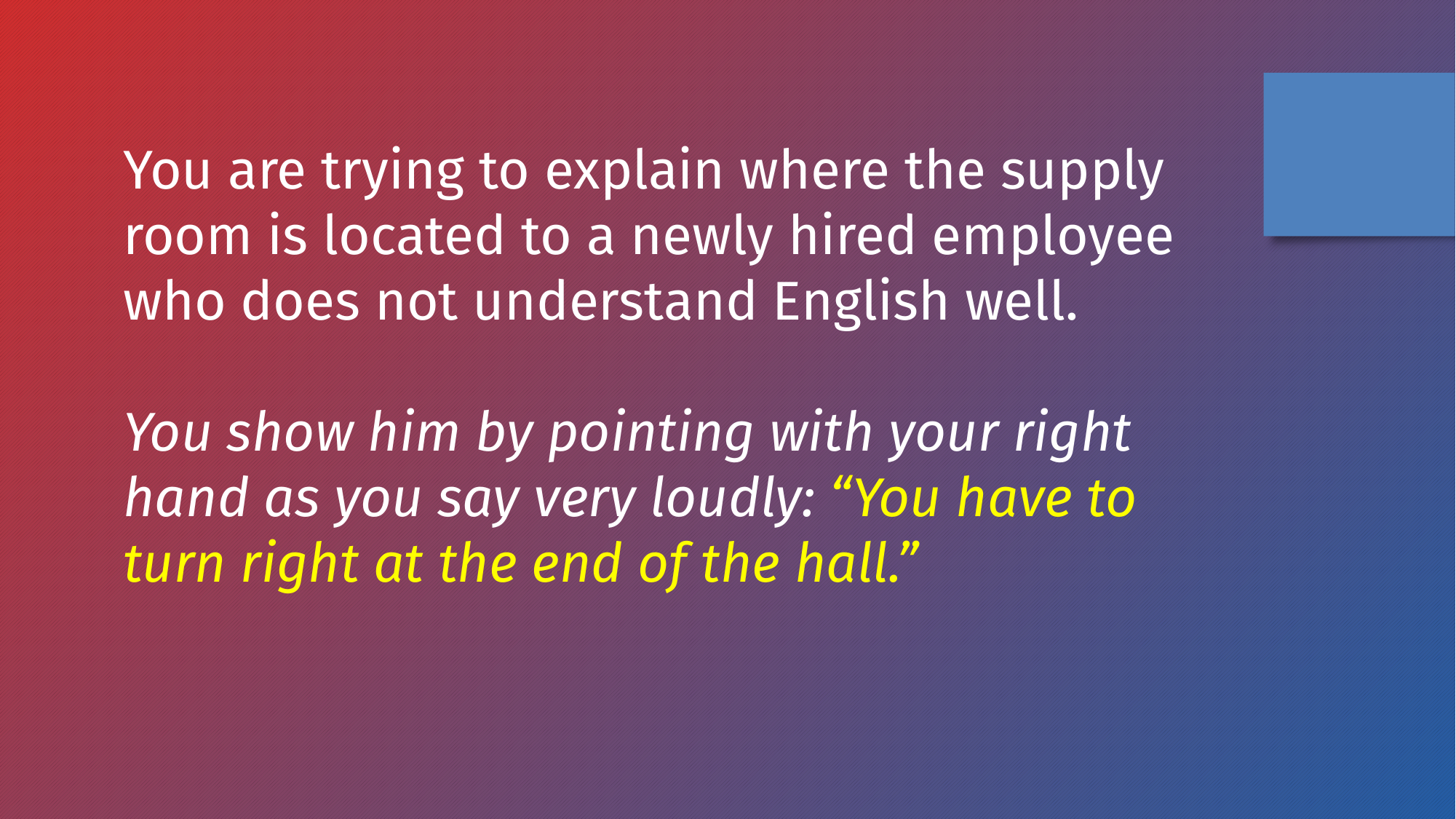

You are trying to explain where the supply room is located to a newly hired employee who does not understand English well.

You show him by pointing with your right hand as you say very loudly: “You have to turn right at the end of the hall.”